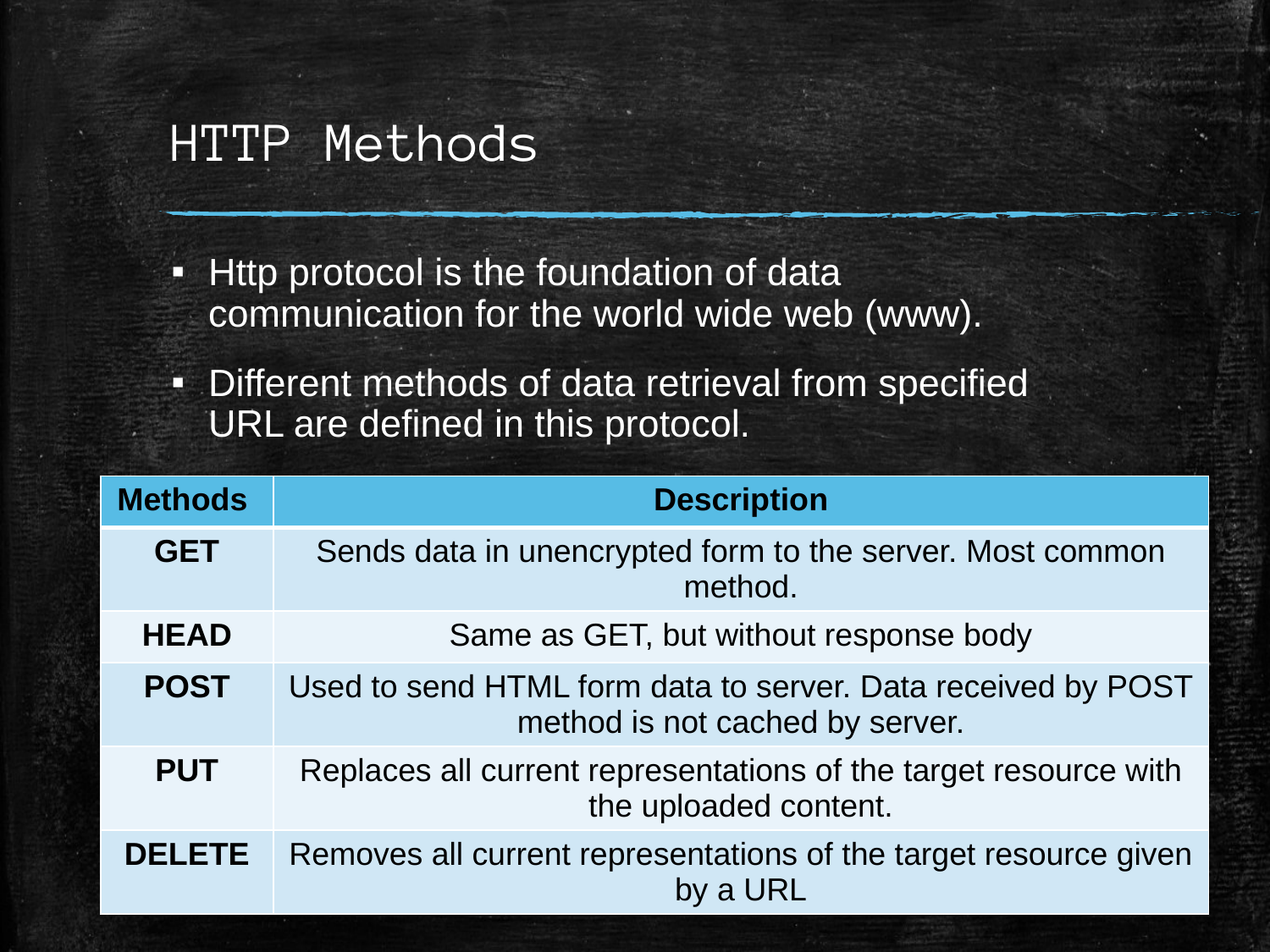

# HTTP Methods
Http protocol is the foundation of data communication for the world wide web (www).
Different methods of data retrieval from specified URL are defined in this protocol.
| Methods | Description |
| --- | --- |
| GET | Sends data in unencrypted form to the server. Most common method. |
| HEAD | Same as GET, but without response body |
| POST | Used to send HTML form data to server. Data received by POST method is not cached by server. |
| PUT | Replaces all current representations of the target resource with the uploaded content. |
| DELETE | Removes all current representations of the target resource given by a URL |